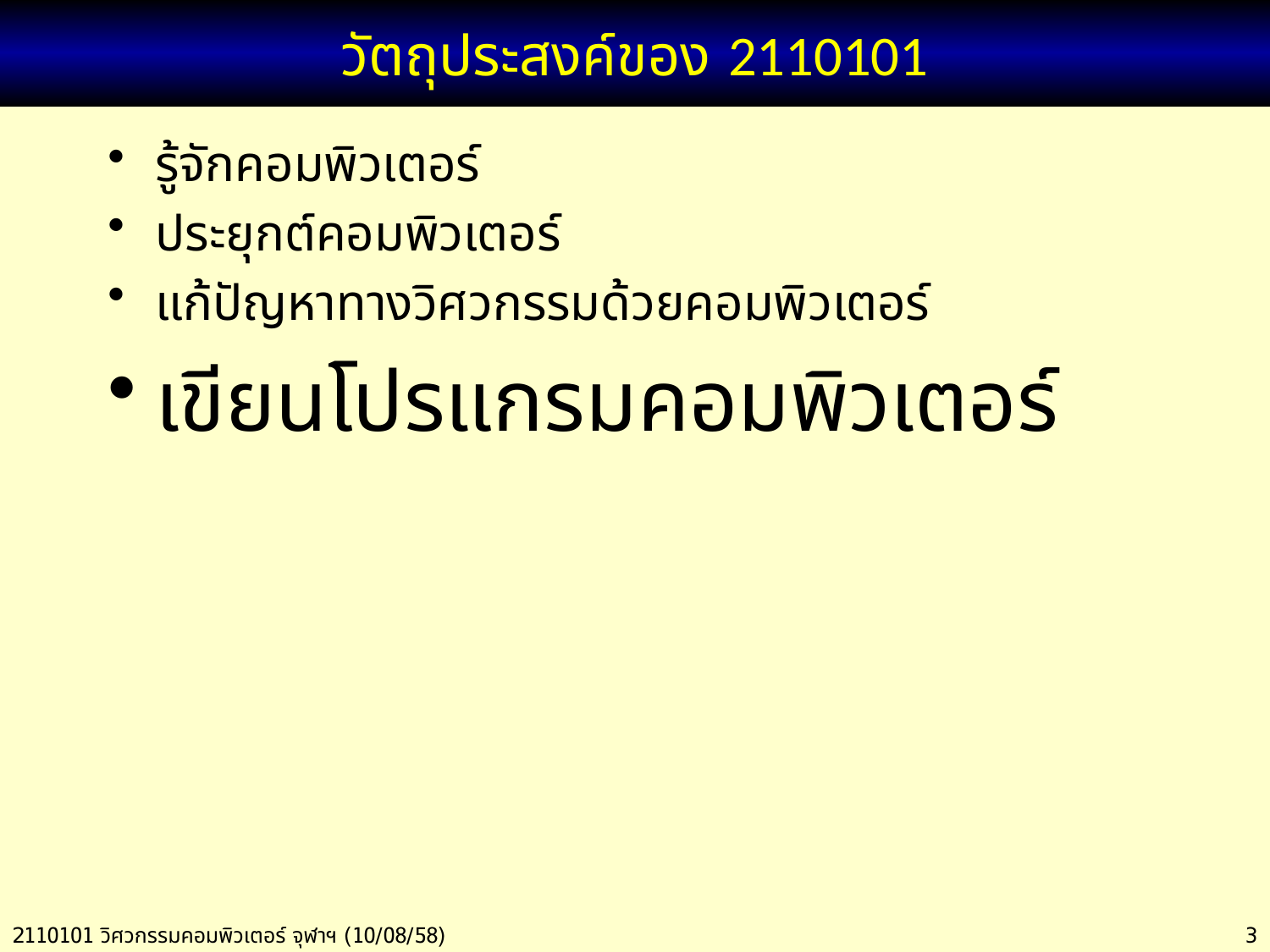

# วัตถุประสงค์ของ 2110101
รู้จักคอมพิวเตอร์
ประยุกต์คอมพิวเตอร์
แก้ปัญหาทางวิศวกรรมด้วยคอมพิวเตอร์
เขียนโปรแกรมคอมพิวเตอร์